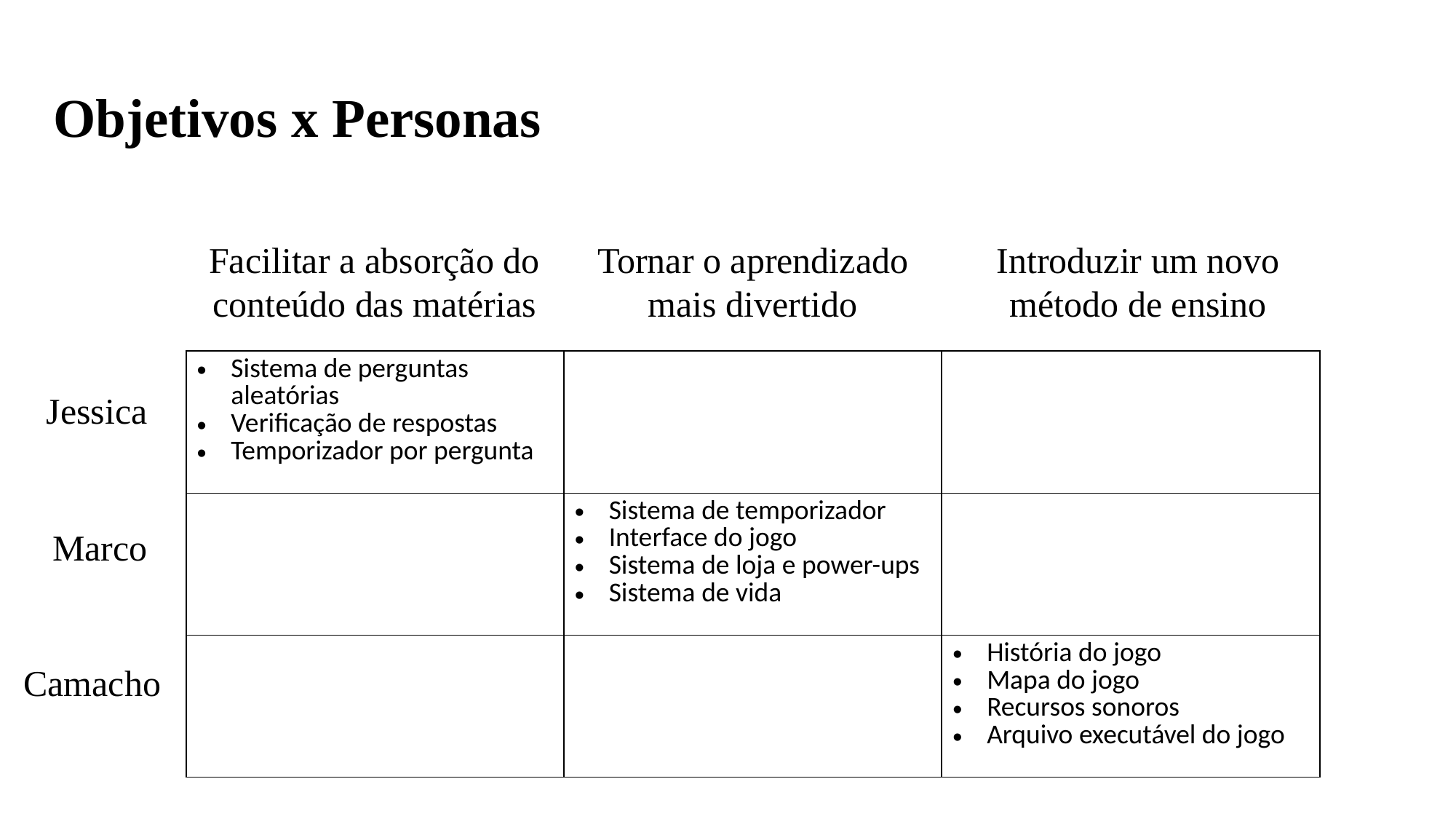

Objetivos x Personas
Introduzir um novo
método de ensino
Facilitar a absorção do
conteúdo das matérias
Tornar o aprendizado
mais divertido
| Sistema de perguntas aleatórias Verificação de respostas Temporizador por pergunta |  |  |
| --- | --- | --- |
|  | Sistema de temporizador Interface do jogo Sistema de loja e power-ups Sistema de vida |  |
|  |  | História do jogo Mapa do jogo Recursos sonoros Arquivo executável do jogo |
Jessica
Marco
Camacho